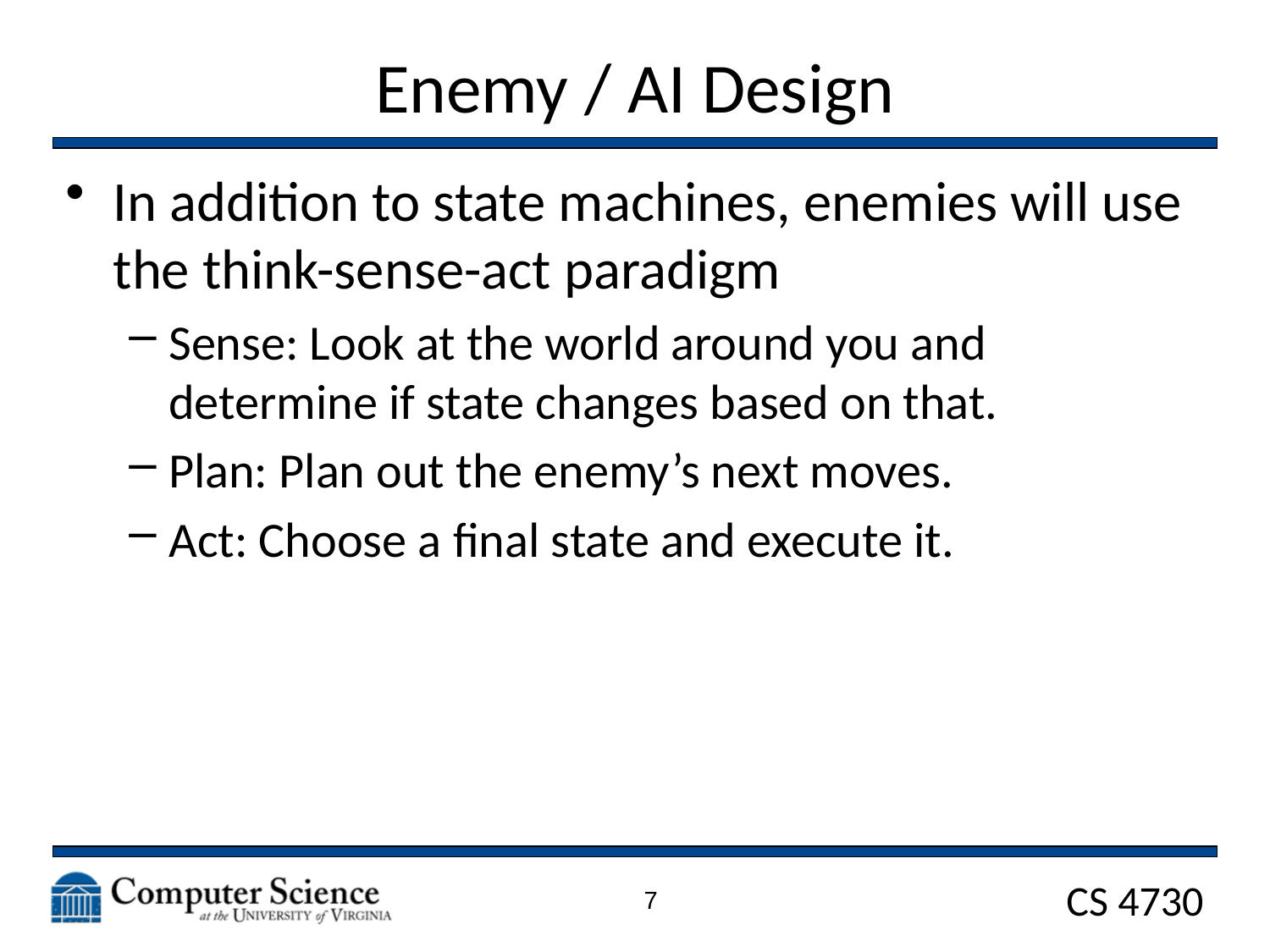

# Enemy / AI Design
In addition to state machines, enemies will use the think-sense-act paradigm
Sense: Look at the world around you and determine if state changes based on that.
Plan: Plan out the enemy’s next moves.
Act: Choose a final state and execute it.
7